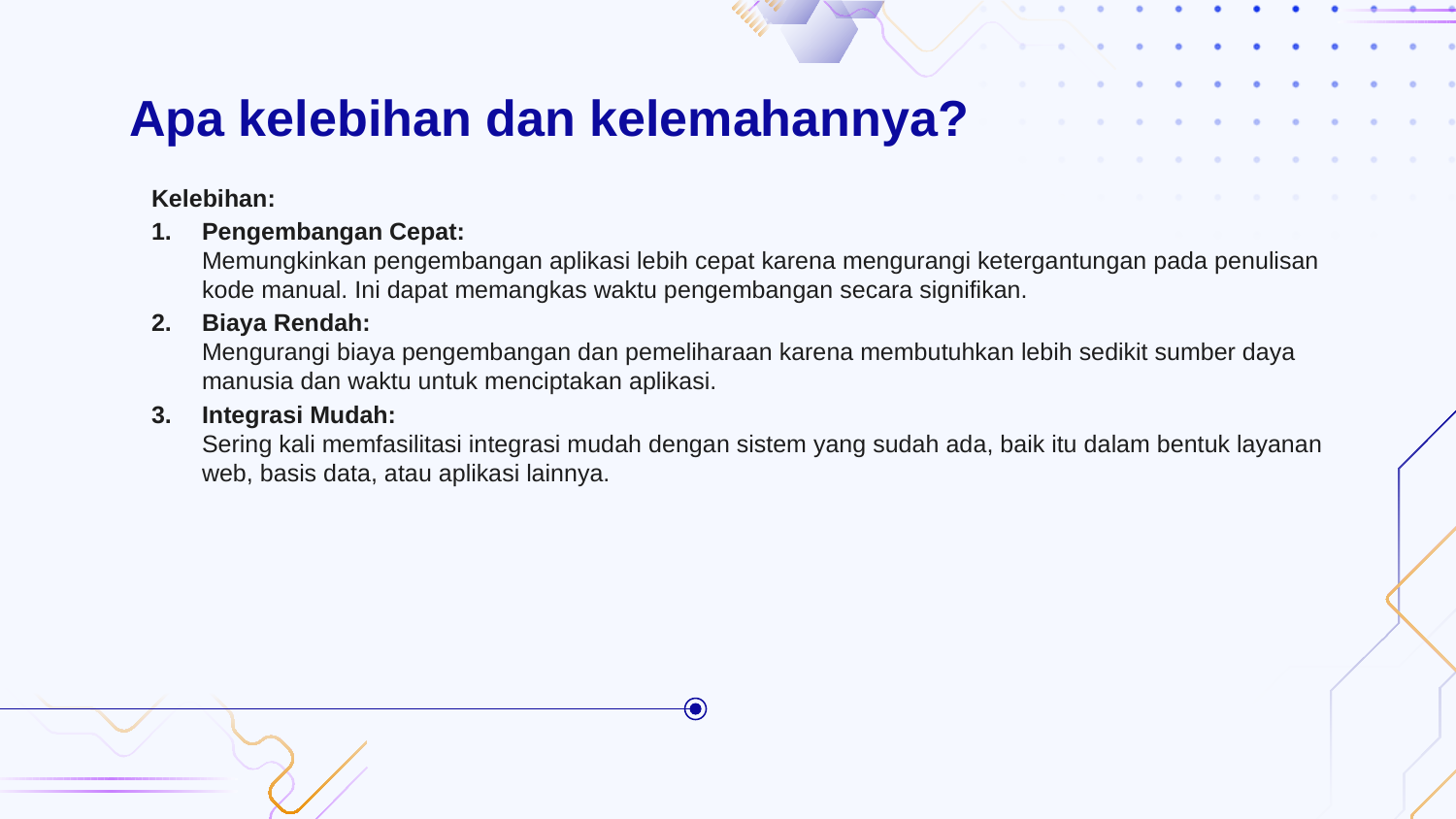

# Apa kelebihan dan kelemahannya?
Kelebihan:
Pengembangan Cepat:
Memungkinkan pengembangan aplikasi lebih cepat karena mengurangi ketergantungan pada penulisan kode manual. Ini dapat memangkas waktu pengembangan secara signifikan.
Biaya Rendah:
Mengurangi biaya pengembangan dan pemeliharaan karena membutuhkan lebih sedikit sumber daya manusia dan waktu untuk menciptakan aplikasi.
Integrasi Mudah:
Sering kali memfasilitasi integrasi mudah dengan sistem yang sudah ada, baik itu dalam bentuk layanan web, basis data, atau aplikasi lainnya.